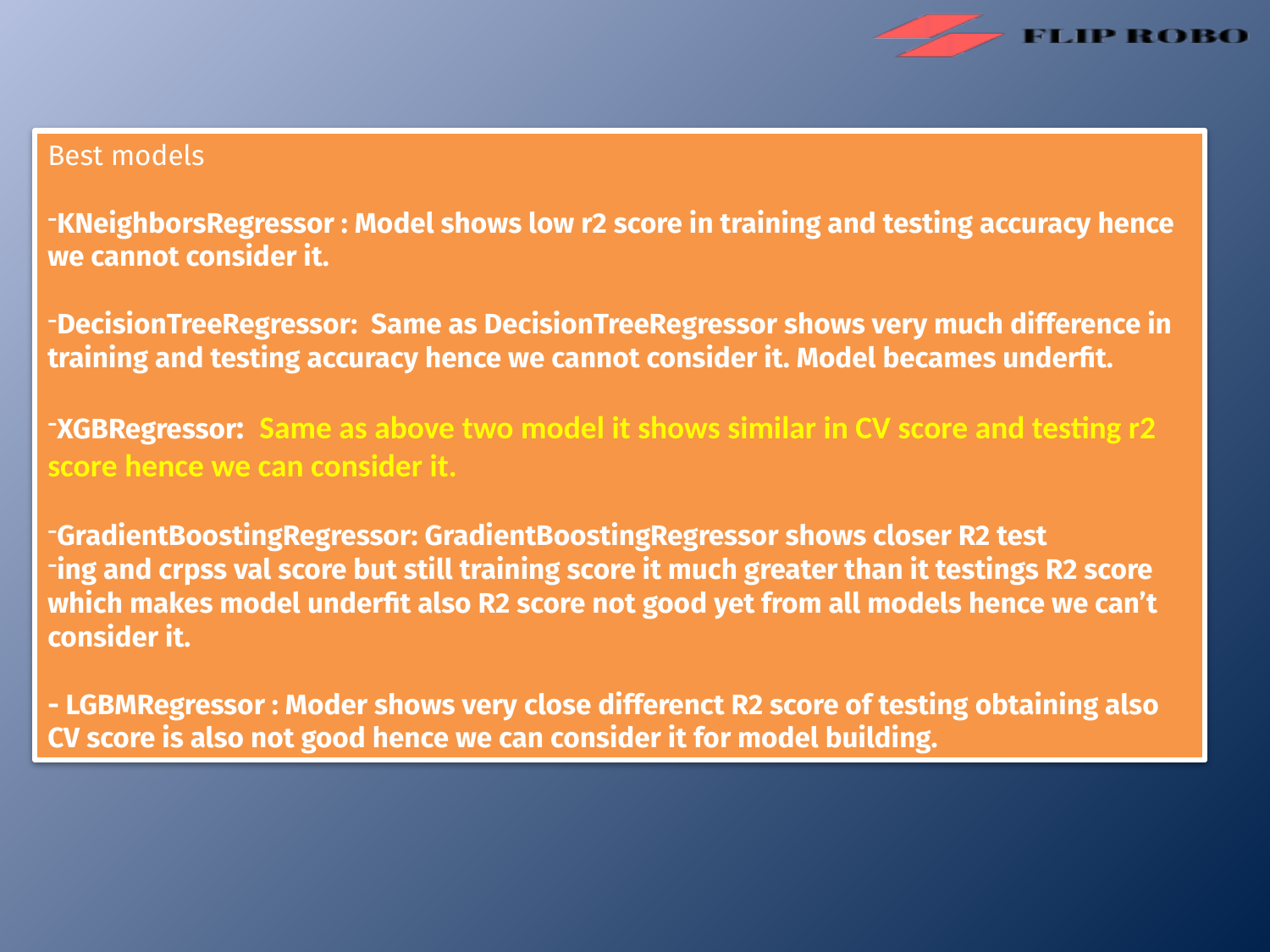

Best models

KNeighborsRegressor : Model shows low r2 score in training and testing accuracy hence we cannot consider it.

DecisionTreeRegressor:  Same as DecisionTreeRegressor shows very much difference in training and testing accuracy hence we cannot consider it. Model becames underfit.

XGBRegressor:  Same as above two model it shows similar in CV score and testing r2 score hence we can consider it.

GradientBoostingRegressor: GradientBoostingRegressor shows closer R2 test
ing and crpss val score but still training score it much greater than it testings R2 score which makes model underfit also R2 score not good yet from all models hence we can’t consider it.

- LGBMRegressor : Moder shows very close differenct R2 score of testing obtaining also CV score is also not good hence we can consider it for model building.